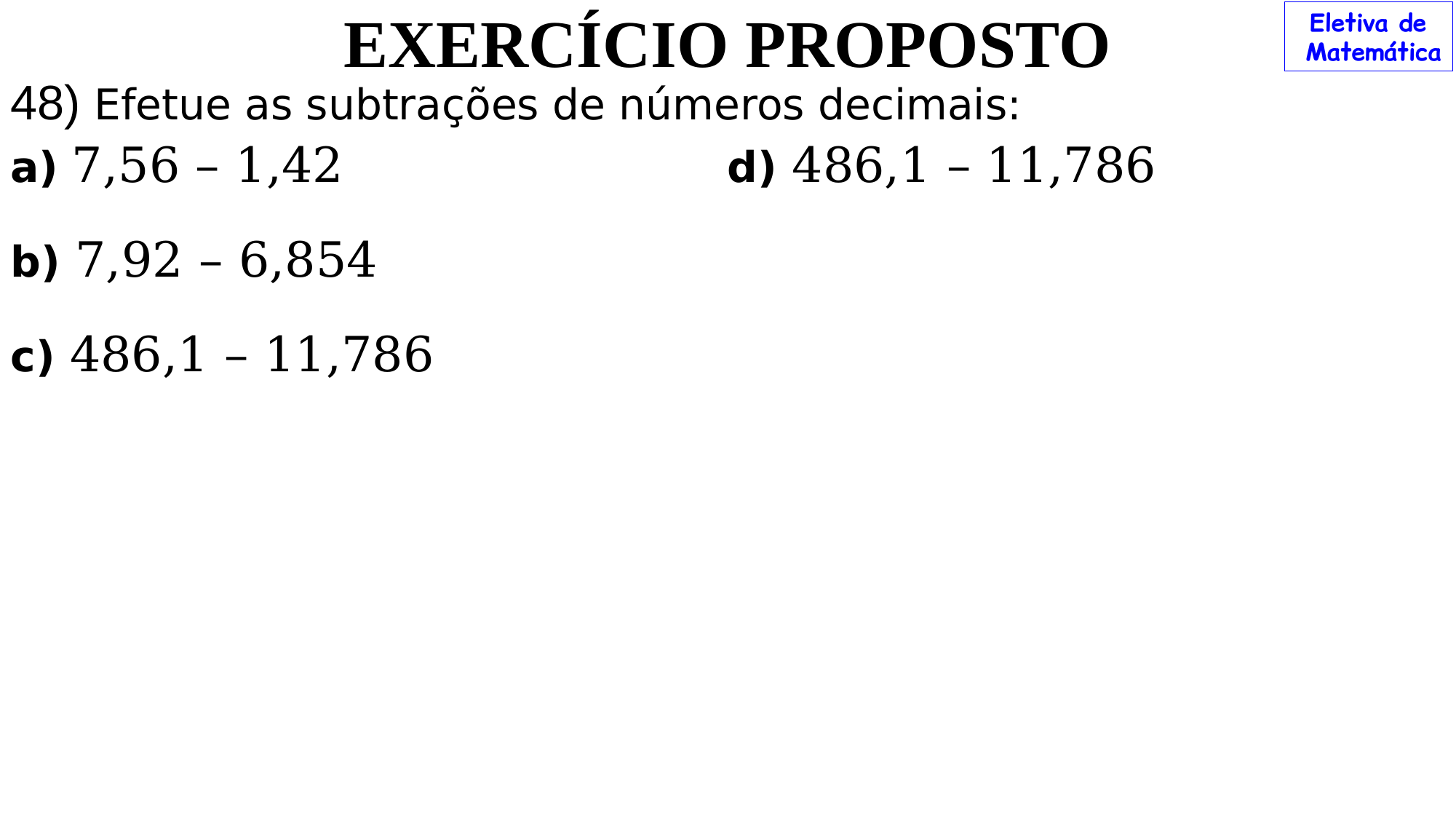

EXERCÍCIO PROPOSTO
Eletiva de
 Matemática
48) Efetue as subtrações de números decimais:
a) 7,56 – 1,42
b) 7,92 – 6,854
c) 486,1 – 11,786
d) 486,1 – 11,786